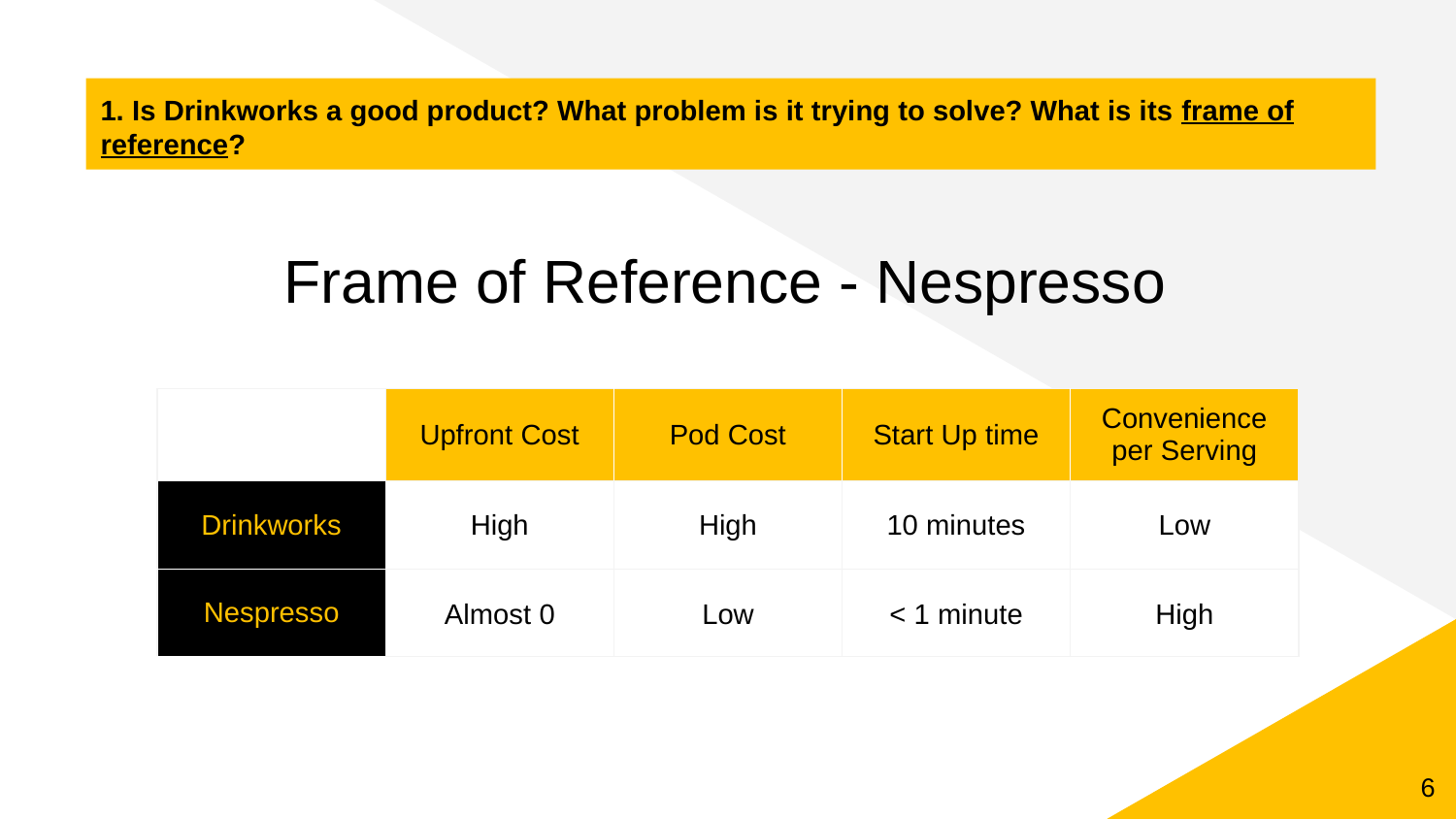

# 1. Is Drinkworks a good product? What problem is it trying to solve? What is its frame of reference?
Frame of Reference - Nespresso
|  | Upfront Cost | Pod Cost | Start Up time | Convenience per Serving |
| --- | --- | --- | --- | --- |
| Drinkworks | High | High | 10 minutes | Low |
| Nespresso | Almost 0 | Low | < 1 minute | High |
6